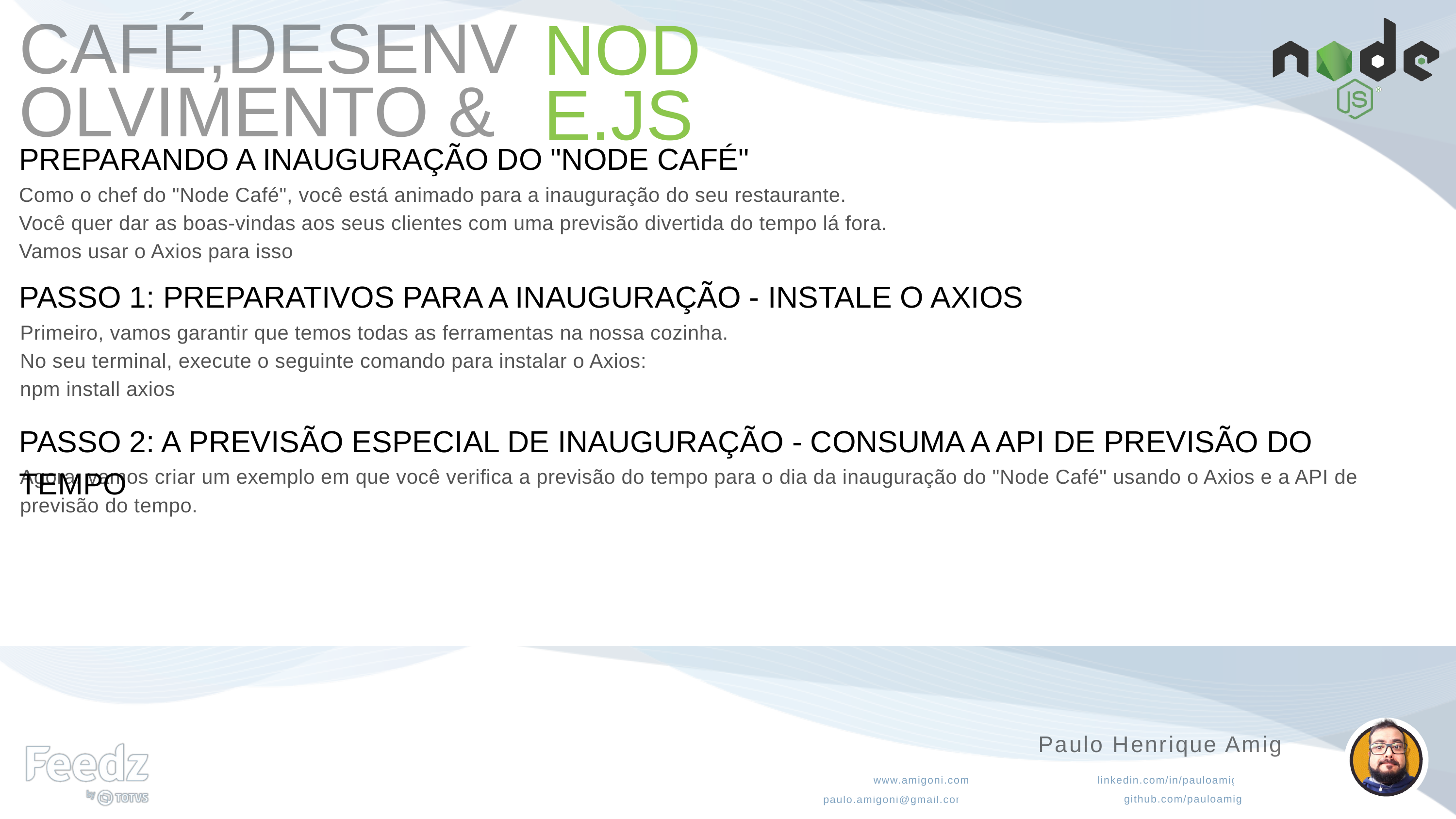

NODE.JS
CAFÉ,DESENVOLVIMENTO &
PREPARANDO A INAUGURAÇÃO DO "NODE CAFÉ"
Como o chef do "Node Café", você está animado para a inauguração do seu restaurante.
Você quer dar as boas-vindas aos seus clientes com uma previsão divertida do tempo lá fora.
Vamos usar o Axios para isso
PASSO 1: PREPARATIVOS PARA A INAUGURAÇÃO - INSTALE O AXIOS
Primeiro, vamos garantir que temos todas as ferramentas na nossa cozinha.
No seu terminal, execute o seguinte comando para instalar o Axios:
npm install axios
PASSO 2: A PREVISÃO ESPECIAL DE INAUGURAÇÃO - CONSUMA A API DE PREVISÃO DO TEMPO
Agora, vamos criar um exemplo em que você verifica a previsão do tempo para o dia da inauguração do "Node Café" usando o Axios e a API de previsão do tempo.

Paulo Henrique Amigoni
www.amigoni.com.br
linkedin.com/in/pauloamigoni/
github.com/pauloamigoni/
paulo.amigoni@gmail.com.br